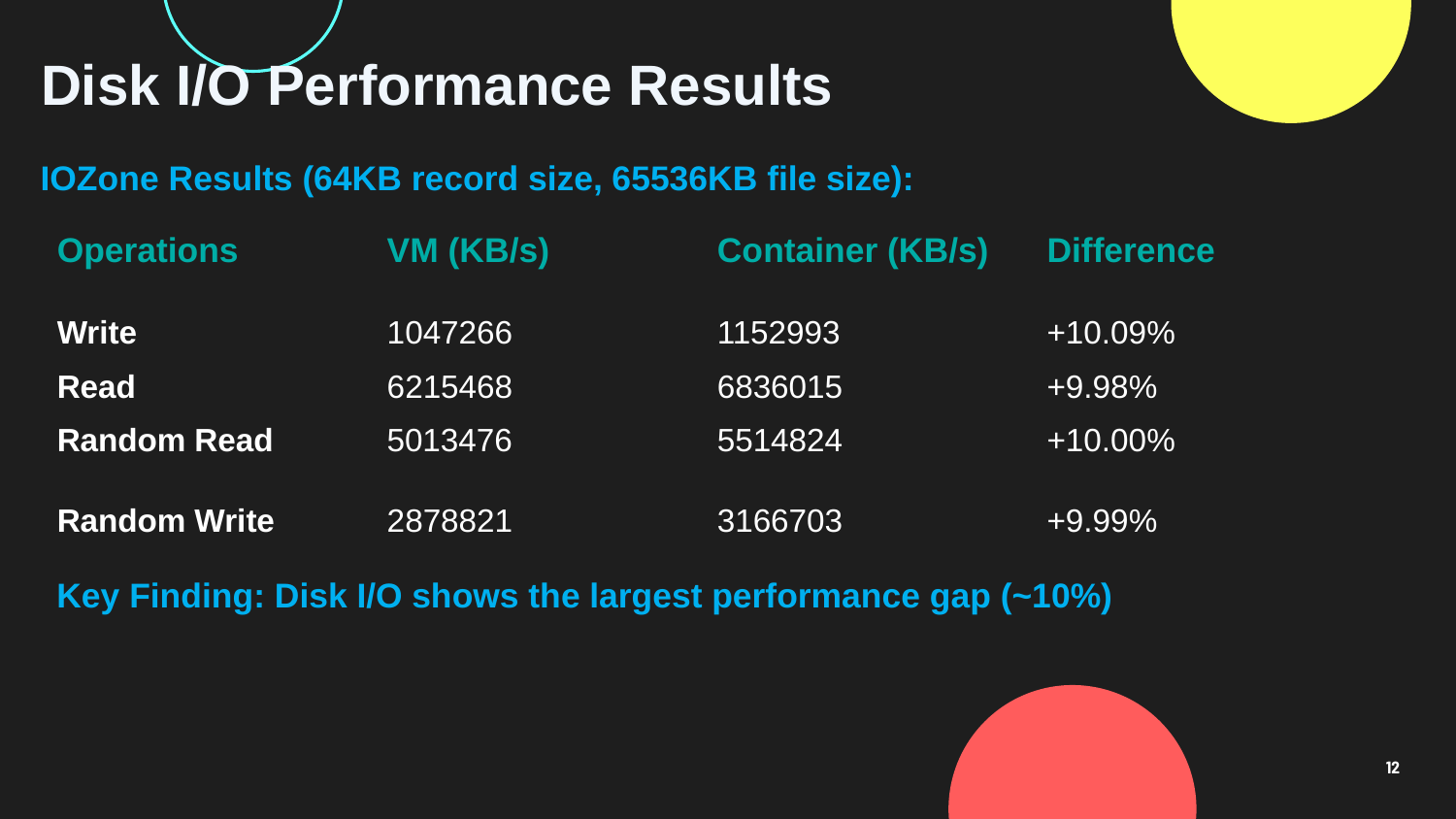

# Disk I/O Performance Results
IOZone Results (64KB record size, 65536KB file size):
| Operations | VM (KB/s) | Container (KB/s) | Difference |
| --- | --- | --- | --- |
| Write | 1047266 | 1152993 | +10.09% |
| Read | 6215468 | 6836015 | +9.98% |
| Random Read | 5013476 | 5514824 | +10.00% |
| Random Write | 2878821 | 3166703 | +9.99% |
Key Finding: Disk I/O shows the largest performance gap (~10%)

12